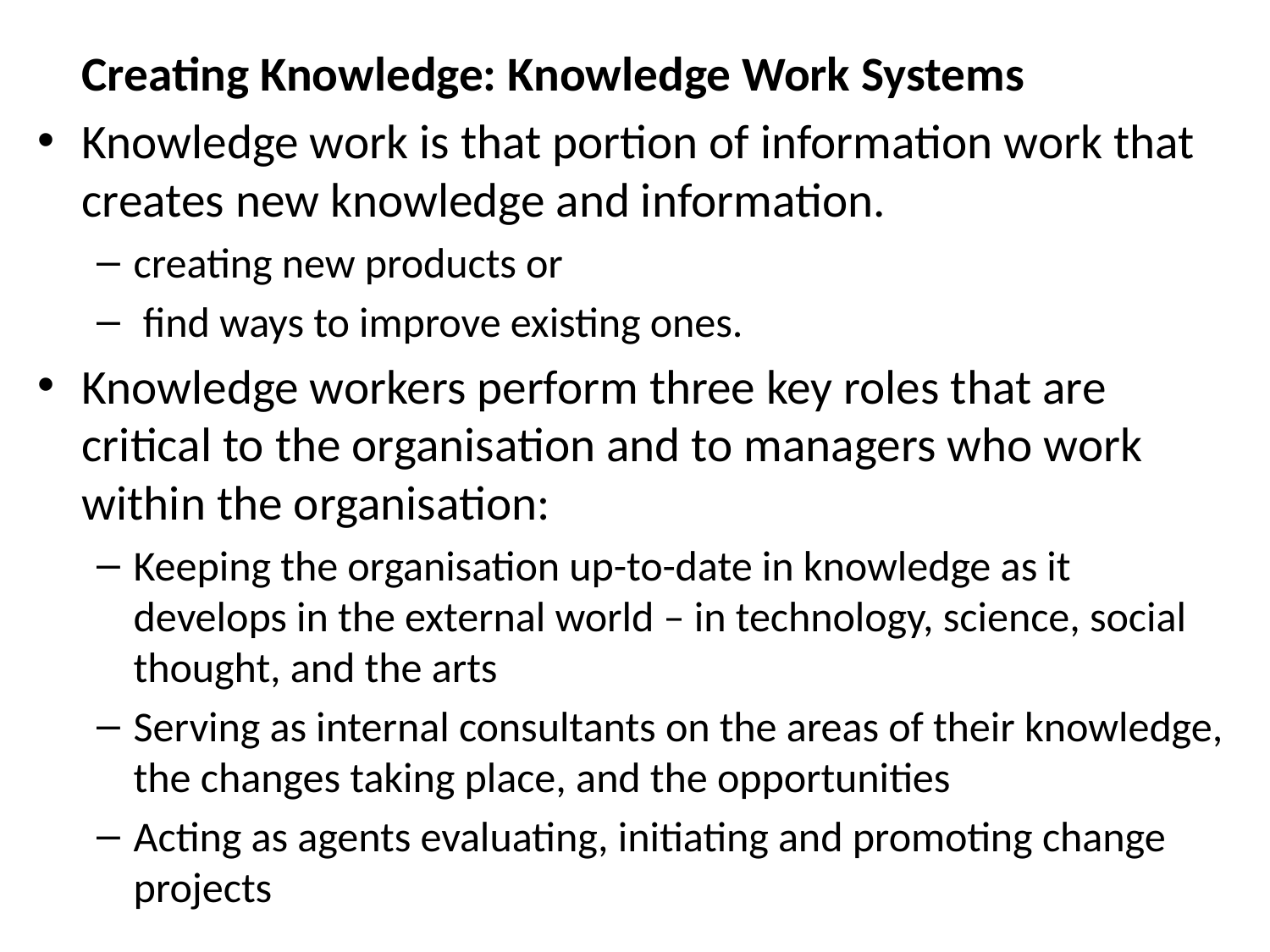

Creating Knowledge: Knowledge Work Systems
Knowledge work is that portion of information work that creates new knowledge and information.
creating new products or
 find ways to improve existing ones.
Knowledge workers perform three key roles that are critical to the organisation and to managers who work within the organisation:
Keeping the organisation up-to-date in knowledge as it develops in the external world – in technology, science, social thought, and the arts
Serving as internal consultants on the areas of their knowledge, the changes taking place, and the opportunities
Acting as agents evaluating, initiating and promoting change projects